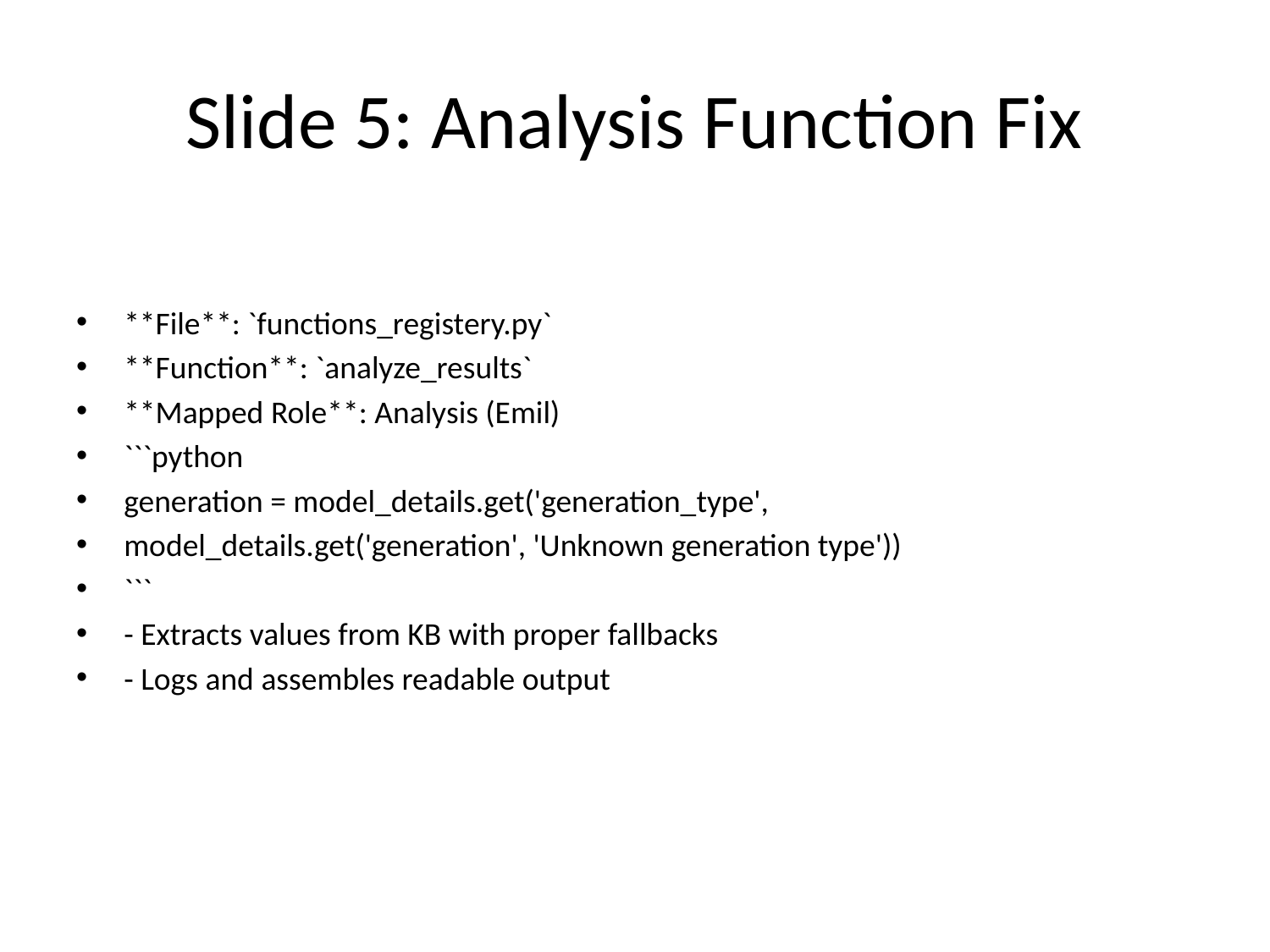

# Slide 5: Analysis Function Fix

**File**: `functions_registery.py`
**Function**: `analyze_results`
**Mapped Role**: Analysis (Emil)
```python
generation = model_details.get('generation_type',
model_details.get('generation', 'Unknown generation type'))
```
- Extracts values from KB with proper fallbacks
- Logs and assembles readable output